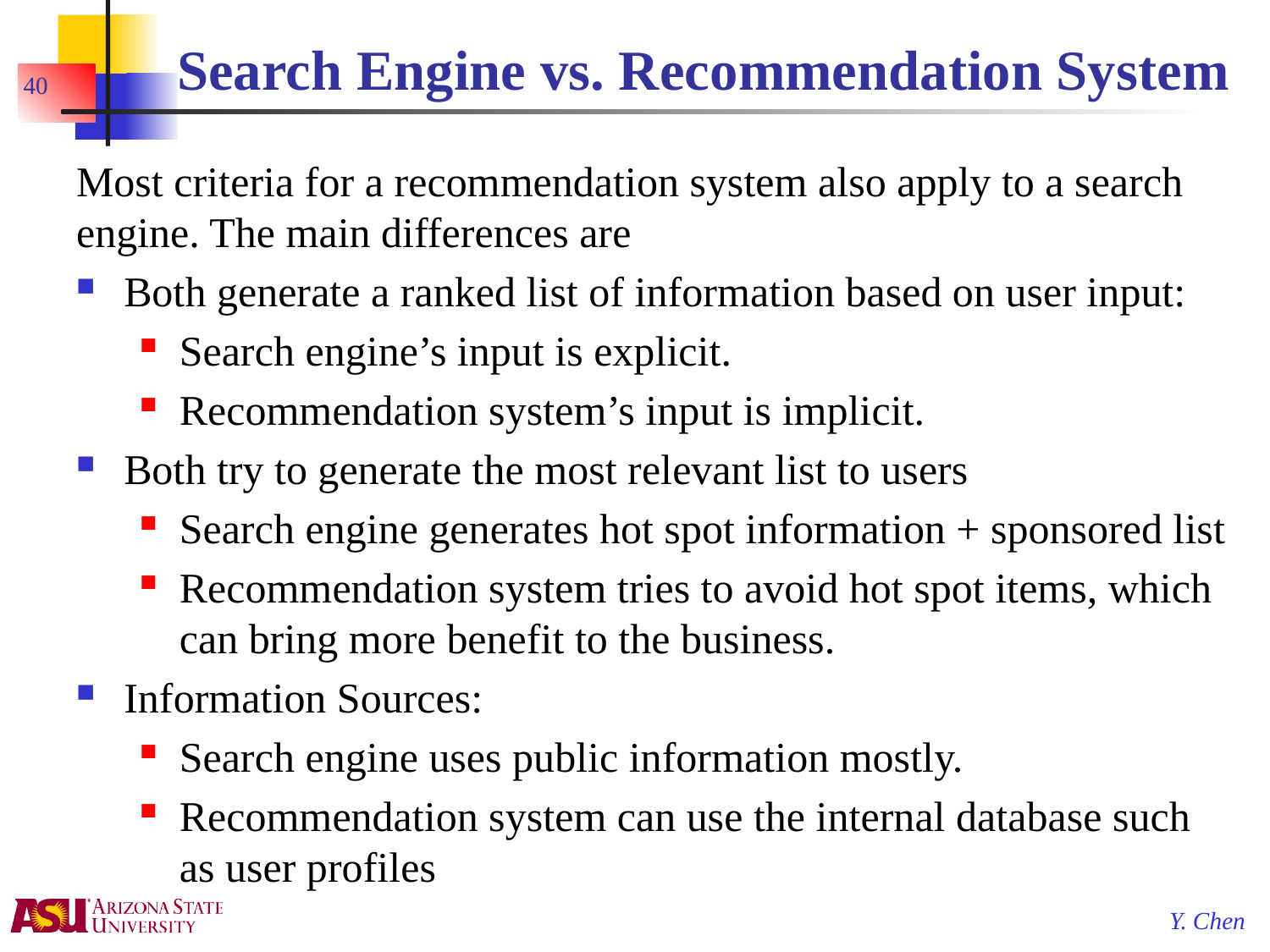

# Search Engine vs. Recommendation System
40
Most criteria for a recommendation system also apply to a search engine. The main differences are
Both generate a ranked list of information based on user input:
Search engine’s input is explicit.
Recommendation system’s input is implicit.
Both try to generate the most relevant list to users
Search engine generates hot spot information + sponsored list
Recommendation system tries to avoid hot spot items, which can bring more benefit to the business.
Information Sources:
Search engine uses public information mostly.
Recommendation system can use the internal database such as user profiles